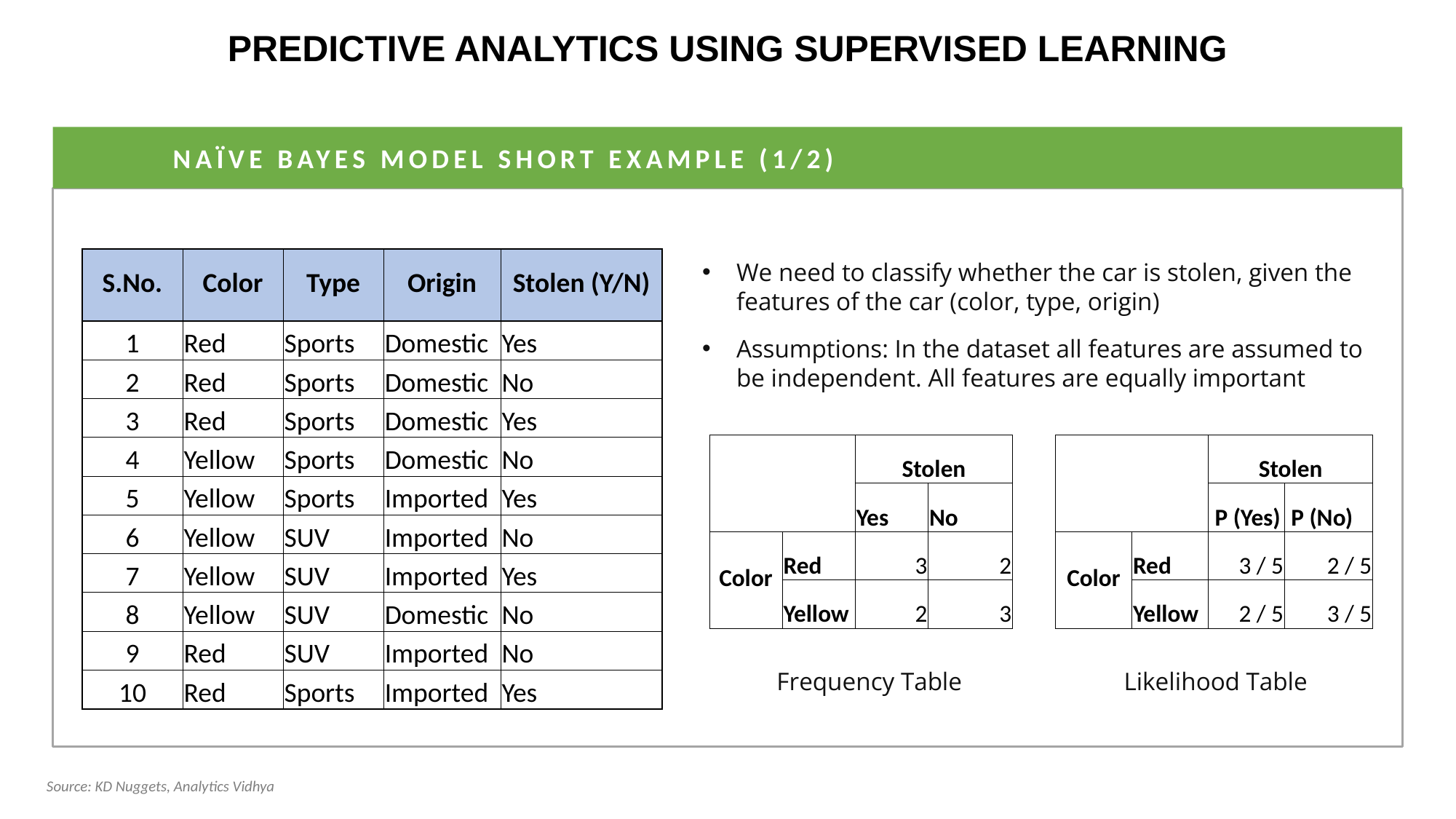

PREDICTIVE ANALYTICS USING SUPERVISED LEARNING
NAÏVE BAYES MODEL SHORT EXAMPLE (1/2)

| S.No. | Color | Type | Origin | Stolen (Y/N) |
| --- | --- | --- | --- | --- |
| 1 | Red | Sports | Domestic | Yes |
| 2 | Red | Sports | Domestic | No |
| 3 | Red | Sports | Domestic | Yes |
| 4 | Yellow | Sports | Domestic | No |
| 5 | Yellow | Sports | Imported | Yes |
| 6 | Yellow | SUV | Imported | No |
| 7 | Yellow | SUV | Imported | Yes |
| 8 | Yellow | SUV | Domestic | No |
| 9 | Red | SUV | Imported | No |
| 10 | Red | Sports | Imported | Yes |
We need to classify whether the car is stolen, given the features of the car (color, type, origin)
Assumptions: In the dataset all features are assumed to be independent. All features are equally important
|  |  | Stolen |  |
| --- | --- | --- | --- |
|  |  | P (Yes) | P (No) |
| Color | Red | 3 / 5 | 2 / 5 |
|  | Yellow | 2 / 5 | 3 / 5 |
|  |  | Stolen |  |
| --- | --- | --- | --- |
|  |  | Yes | No |
| Color | Red | 3 | 2 |
|  | Yellow | 2 | 3 |
Frequency Table
Likelihood Table
Source: KD Nuggets, Analytics Vidhya